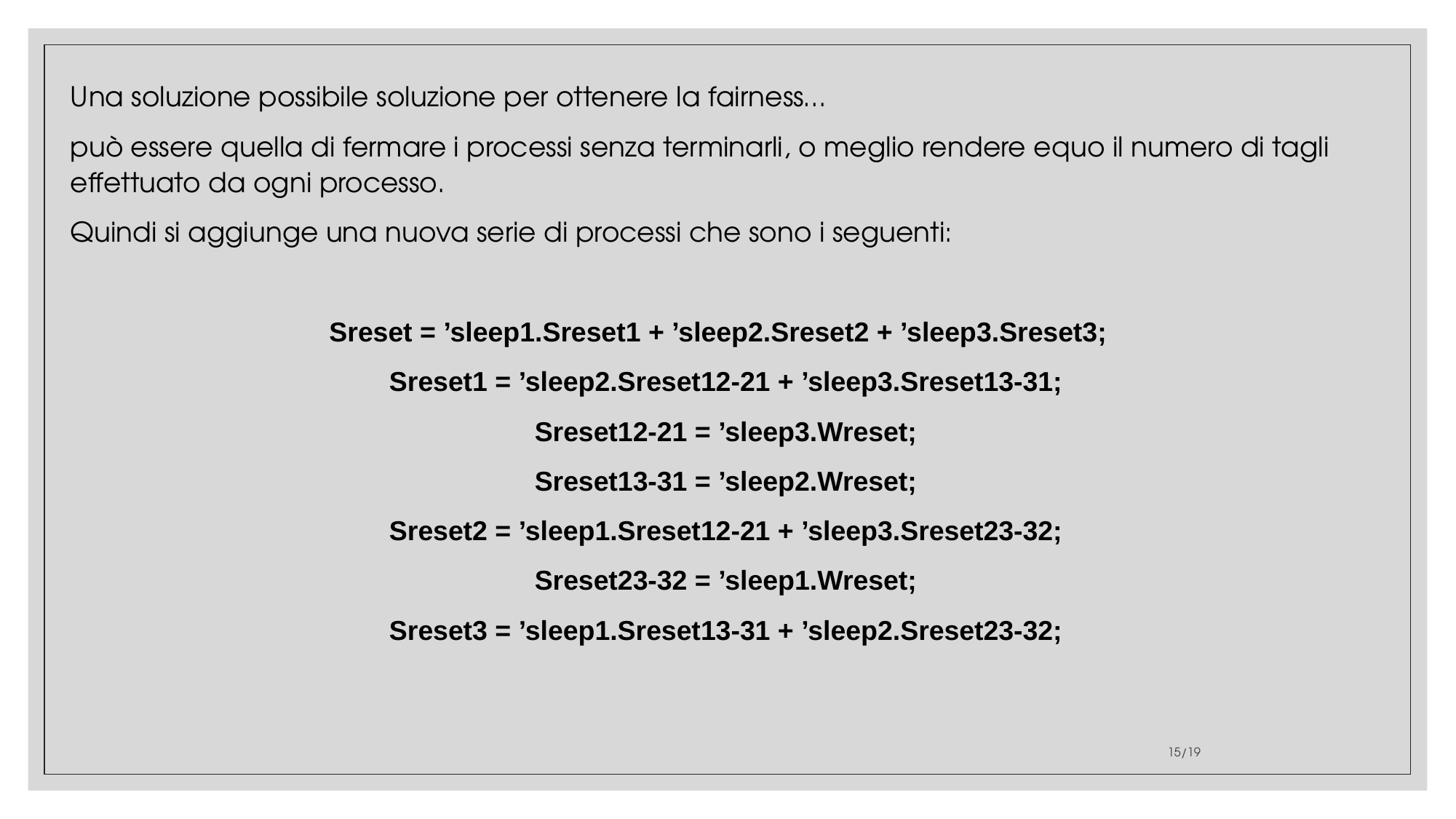

Una soluzione possibile soluzione per ottenere la fairness…
può essere quella di fermare i processi senza terminarli, o meglio rendere equo il numero di tagli effettuato da ogni processo.
Quindi si aggiunge una nuova serie di processi che sono i seguenti:

Sreset = ’sleep1.Sreset1 + ’sleep2.Sreset2 + ’sleep3.Sreset3;
Sreset1 = ’sleep2.Sreset12-21 + ’sleep3.Sreset13-31;
Sreset12-21 = ’sleep3.Wreset;
Sreset13-31 = ’sleep2.Wreset;
Sreset2 = ’sleep1.Sreset12-21 + ’sleep3.Sreset23-32;
Sreset23-32 = ’sleep1.Wreset;
Sreset3 = ’sleep1.Sreset13-31 + ’sleep2.Sreset23-32;

15/19